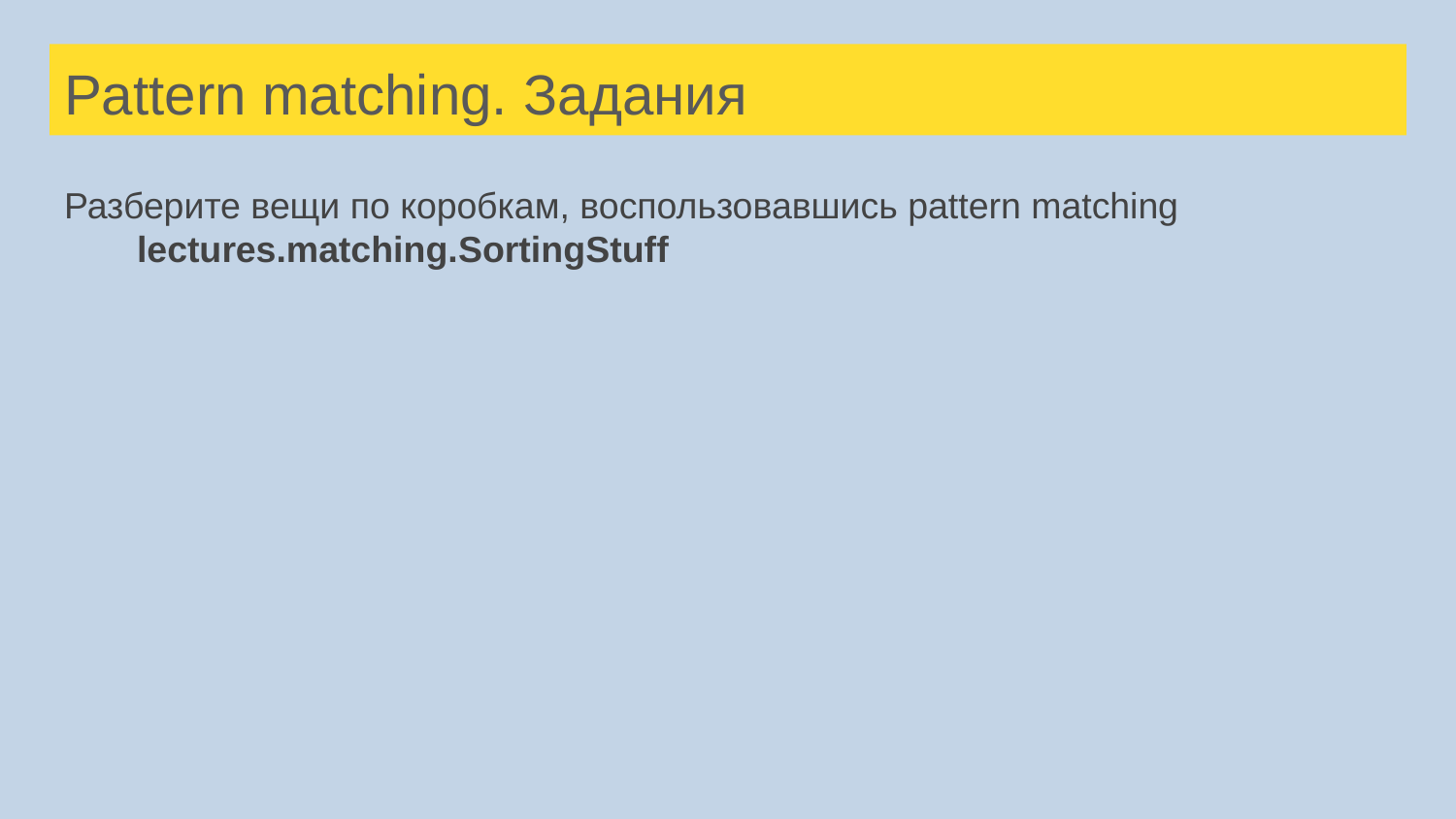

# Pattern matching. Задания
Разберите вещи по коробкам, воспользовавшись pattern matching
lectures.matching.SortingStuff